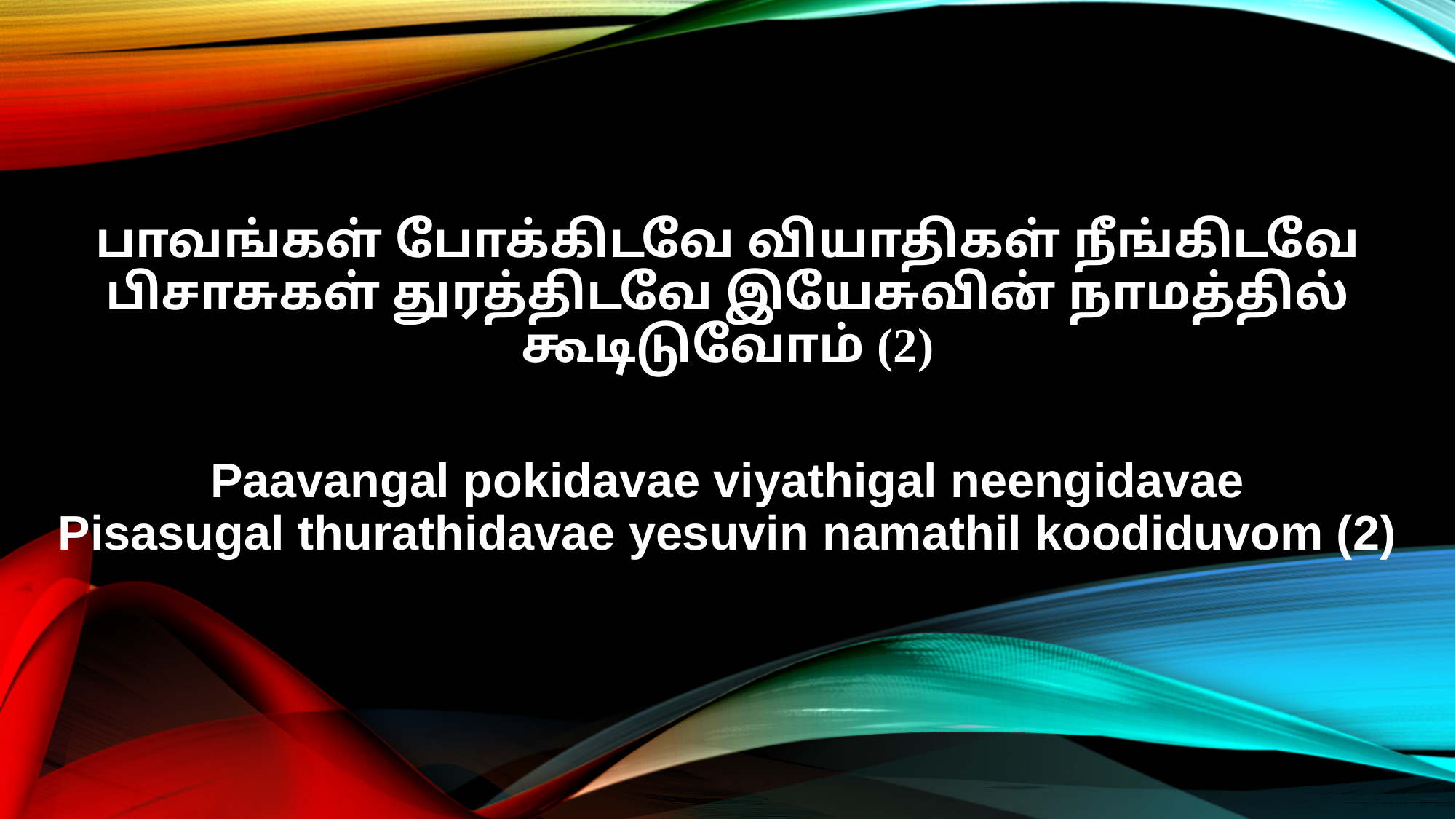

பாவங்கள் போக்கிடவே வியாதிகள் நீங்கிடவே
பிசாசுகள் துரத்திடவே இயேசுவின் நாமத்தில் கூடிடுவோம் (2)

Paavangal pokidavae viyathigal neengidavae
Pisasugal thurathidavae yesuvin namathil koodiduvom (2)